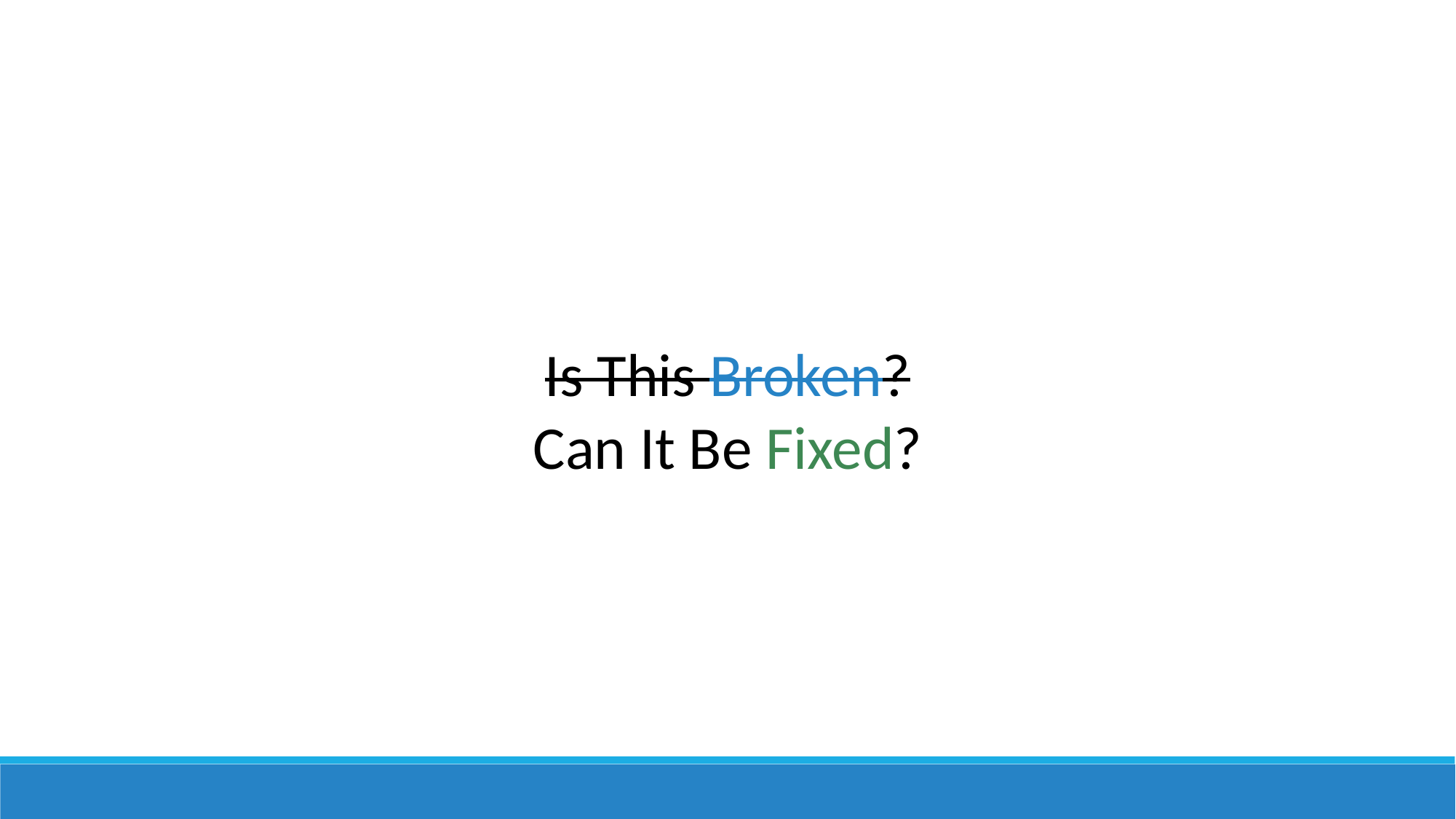

Is This Broken?
Can It Be Fixed?